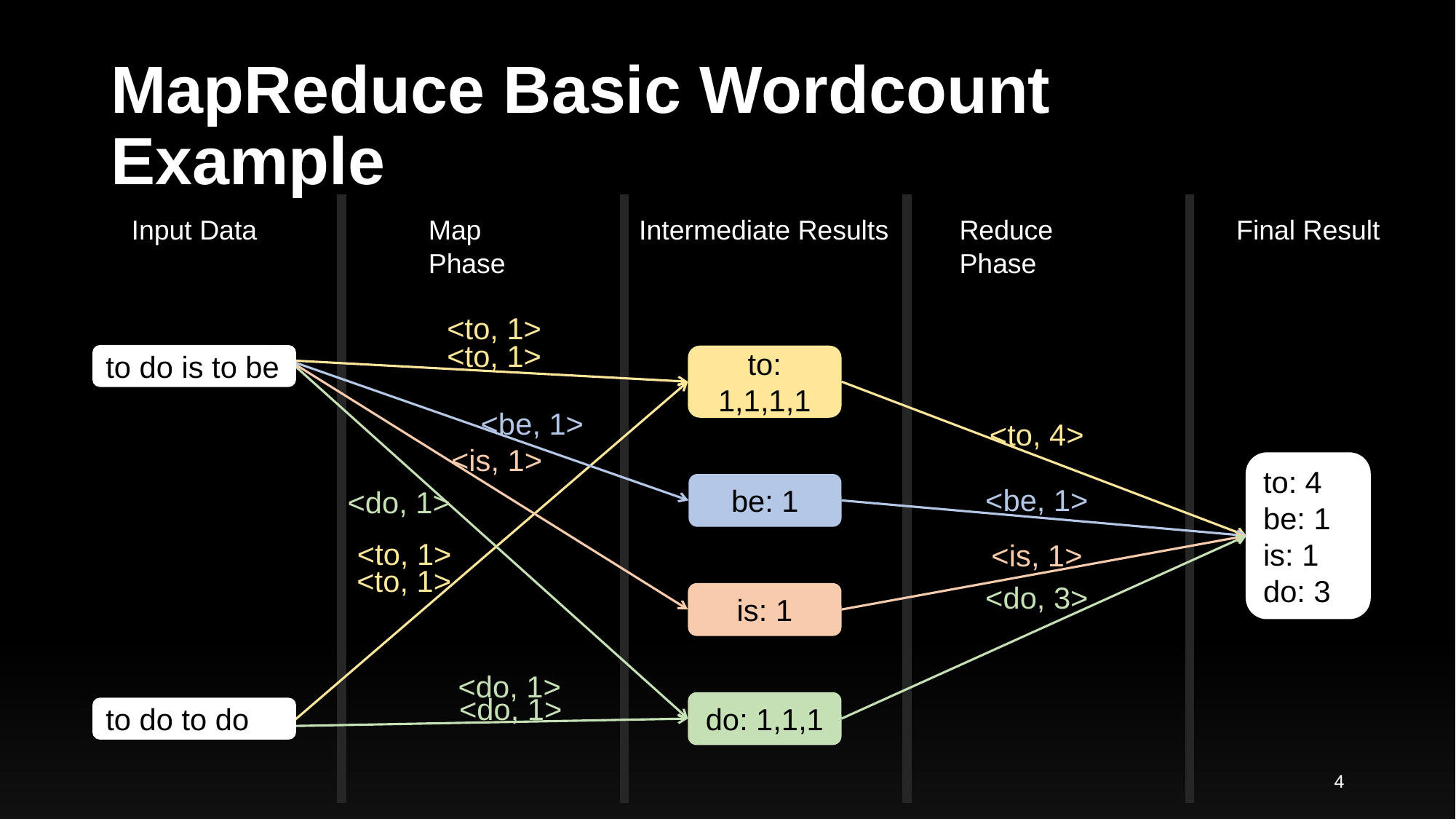

# MapReduce Basic Wordcount Example
Input Data
Map Phase
Intermediate Results
Reduce Phase
Final Result
<to, 1>
<to, 1>
to: 1,1,1,1
to do is to be
<be, 1>
<to, 4>
<is, 1>
to: 4
be: 1
is: 1
do: 3
be: 1
<be, 1>
<do, 1>
<to, 1>
<is, 1>
<to, 1>
<do, 3>
is: 1
<do, 1>
<do, 1>
do: 1,1,1
to do to do
4